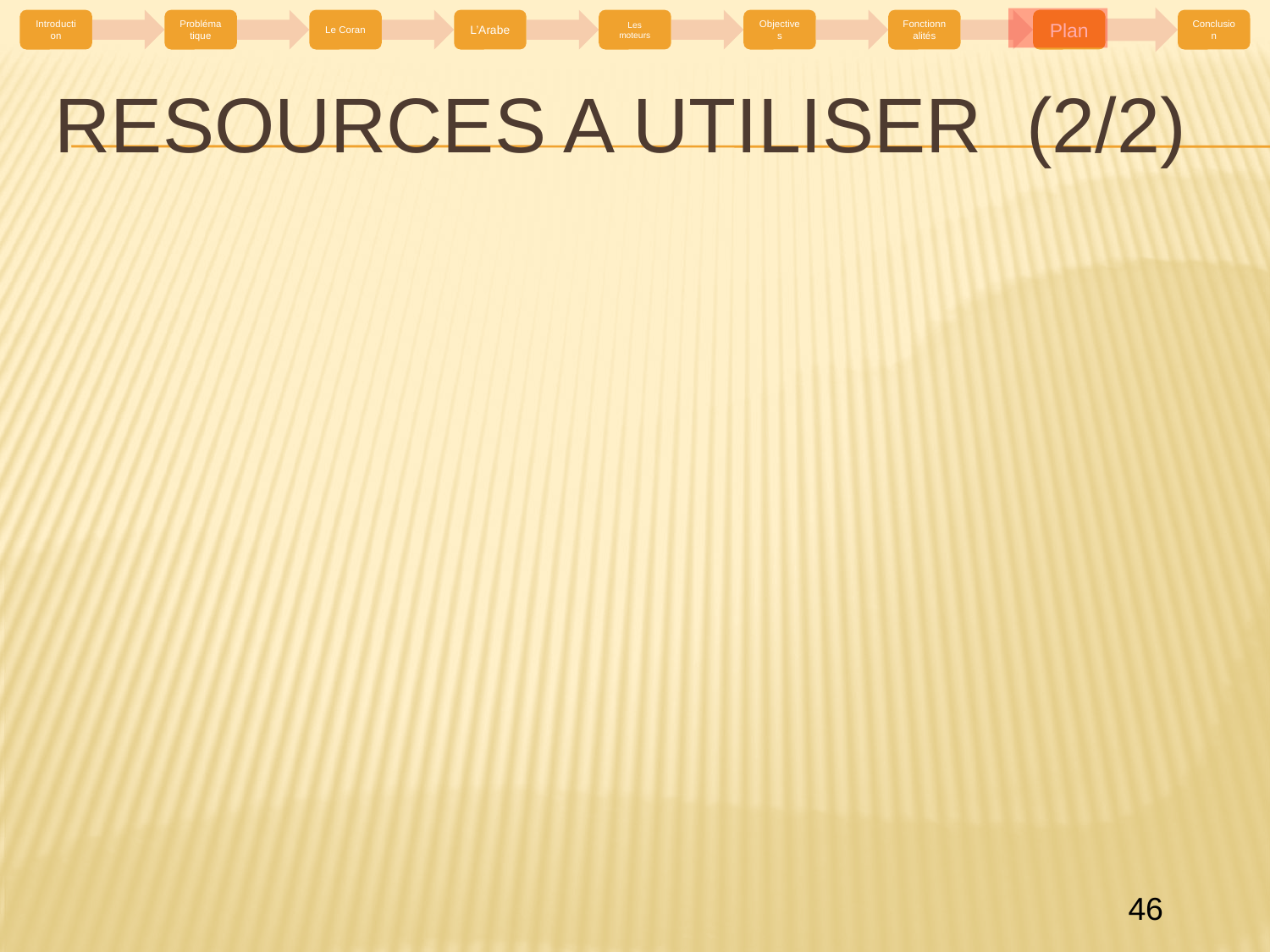

# Resources a Utiliser  (2/2)

Scheherazade font, est conçu dans un style similaire à polices traditionnels tels que Monotype Naskh, étendu pour couvrir la totalité du répertoire Unicode arabe.

خَطُّ شَهْرَزَاد